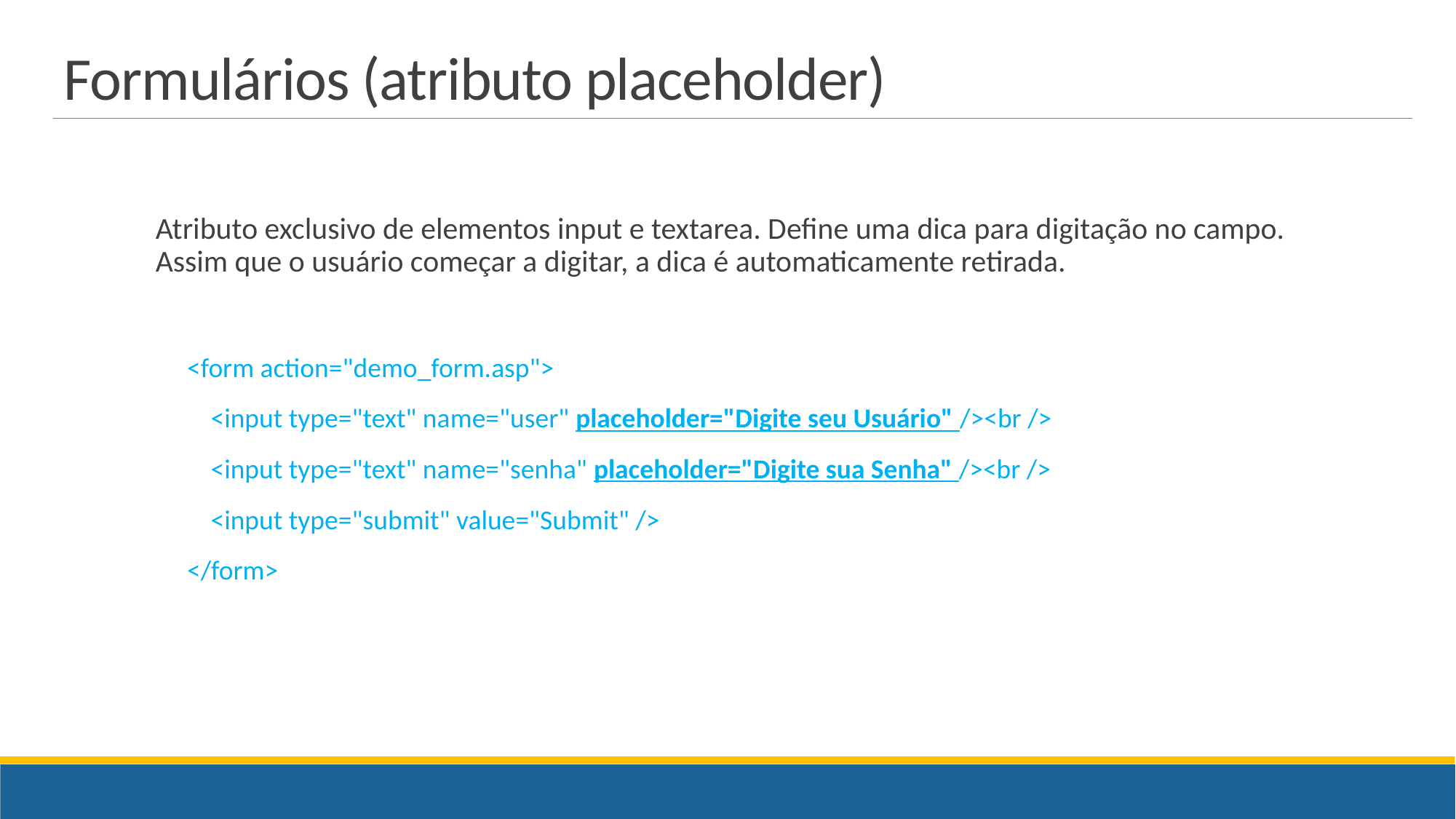

# Formulários (atributo placeholder)
Atributo exclusivo de elementos input e textarea. Define uma dica para digitação no campo. Assim que o usuário começar a digitar, a dica é automaticamente retirada.

<form action="demo_form.asp">
  <input type="text" name="user" placeholder="Digite seu Usuário" /><br />
  <input type="text" name="senha" placeholder="Digite sua Senha" /><br />
  <input type="submit" value="Submit" />
</form>